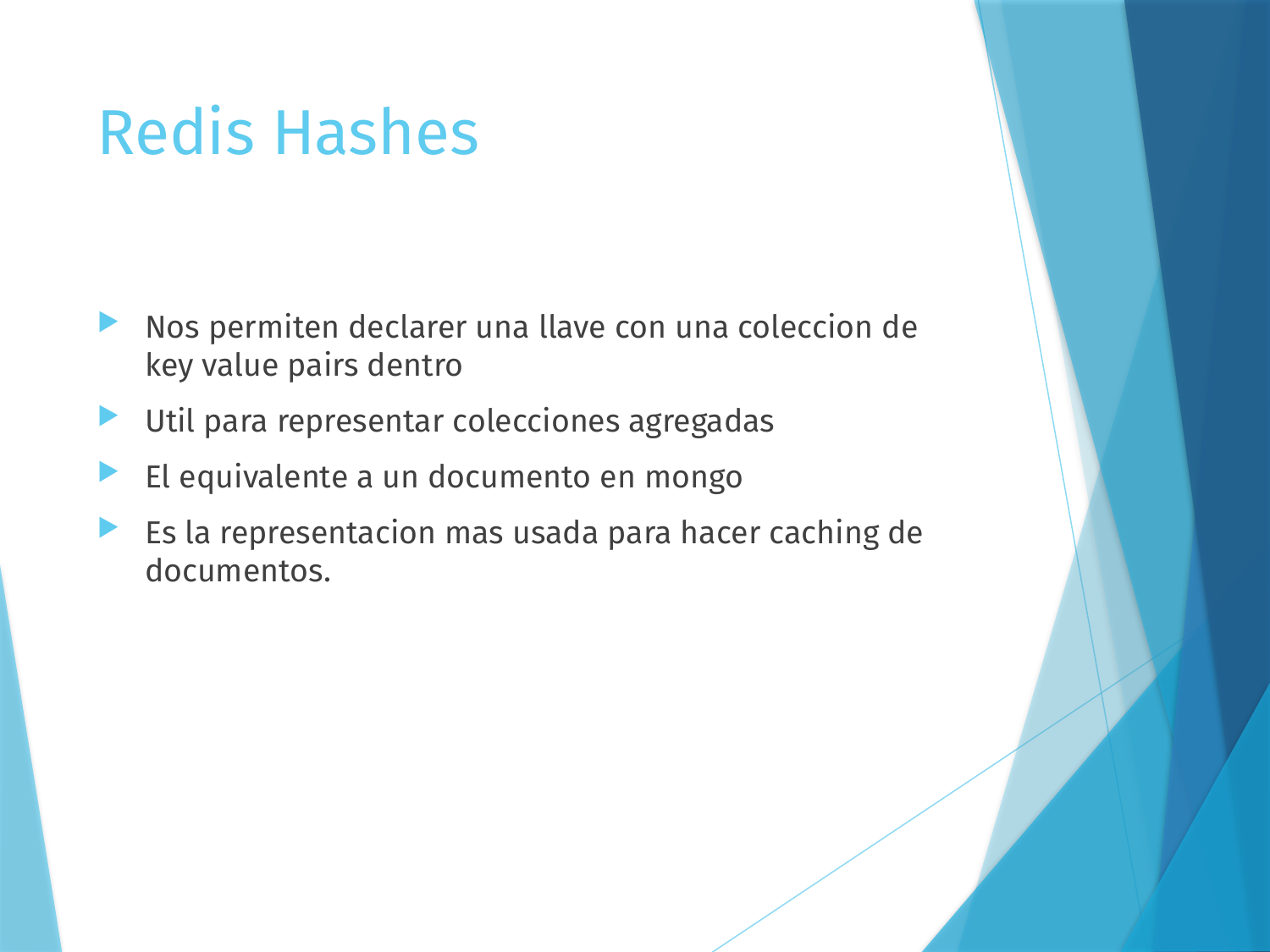

# Redis Hashes
Nos permiten declarer una llave con una coleccion de key value pairs dentro
Util para representar colecciones agregadas
El equivalente a un documento en mongo
Es la representacion mas usada para hacer caching de documentos.